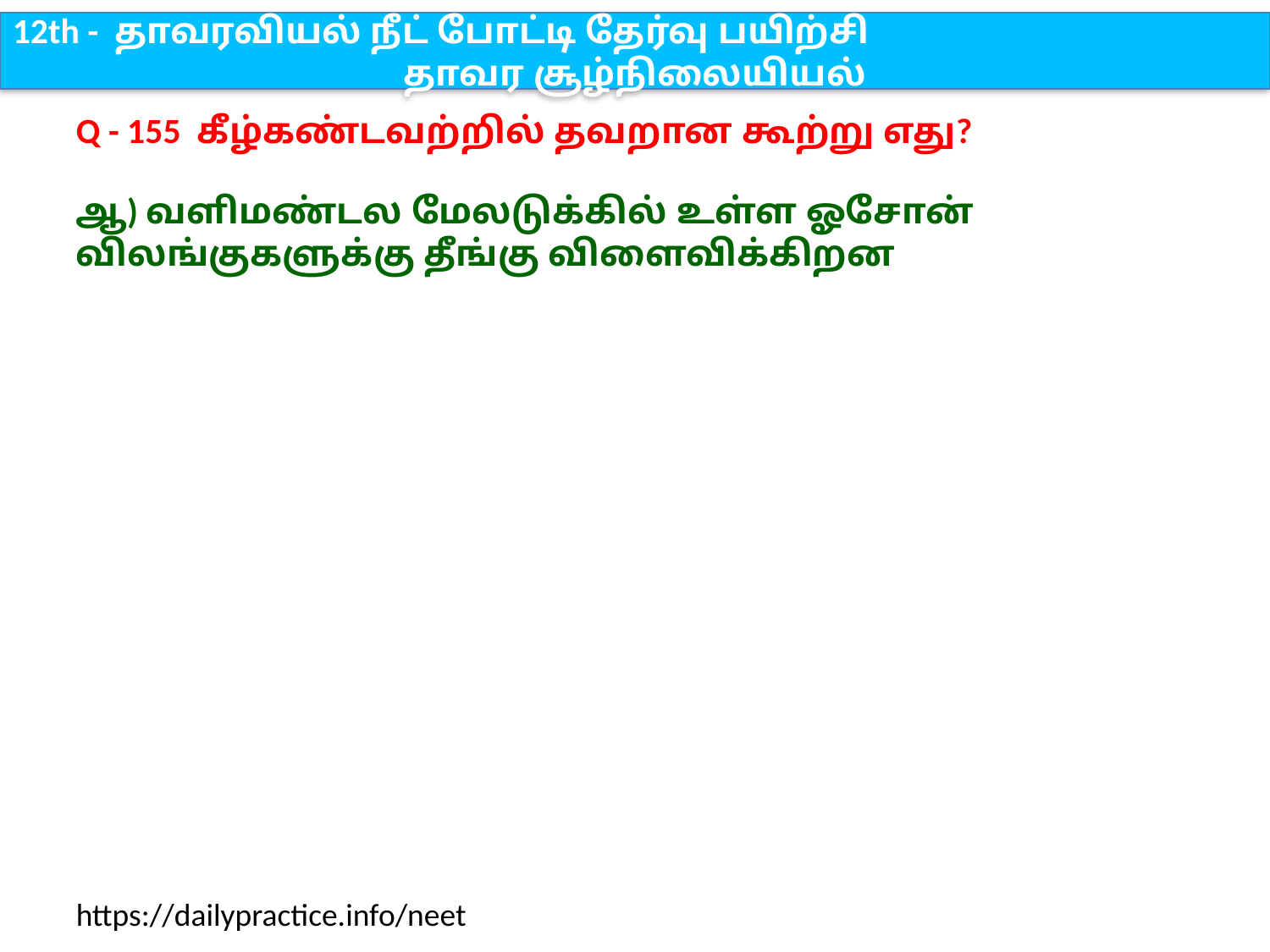

12th -  தாவரவியல் நீட் போட்டி தேர்வு பயிற்சி
தாவர சூழ்நிலையியல்

Q - 155  கீழ்கண்டவற்றில் தவறான கூற்று எது?

ஆ) வளிமண்டல மேலடுக்கில் உள்ள ஓசோன் விலங்குகளுக்கு தீங்கு விளைவிக்கிறன
https://dailypractice.info/neet